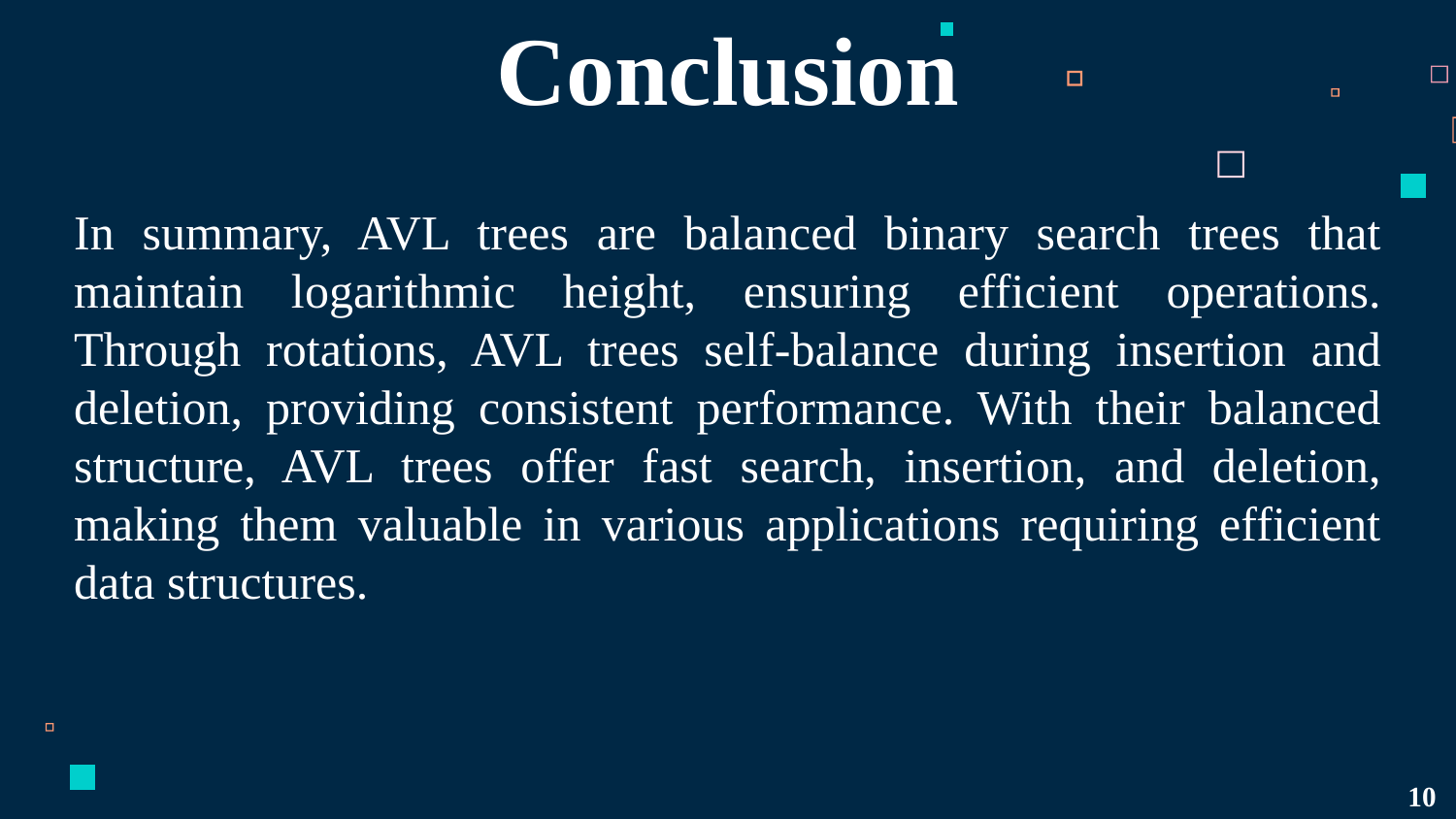

Conclusion

In summary, AVL trees are balanced binary search trees that maintain logarithmic height, ensuring efficient operations. Through rotations, AVL trees self-balance during insertion and deletion, providing consistent performance. With their balanced structure, AVL trees offer fast search, insertion, and deletion, making them valuable in various applications requiring efficient data structures.
10